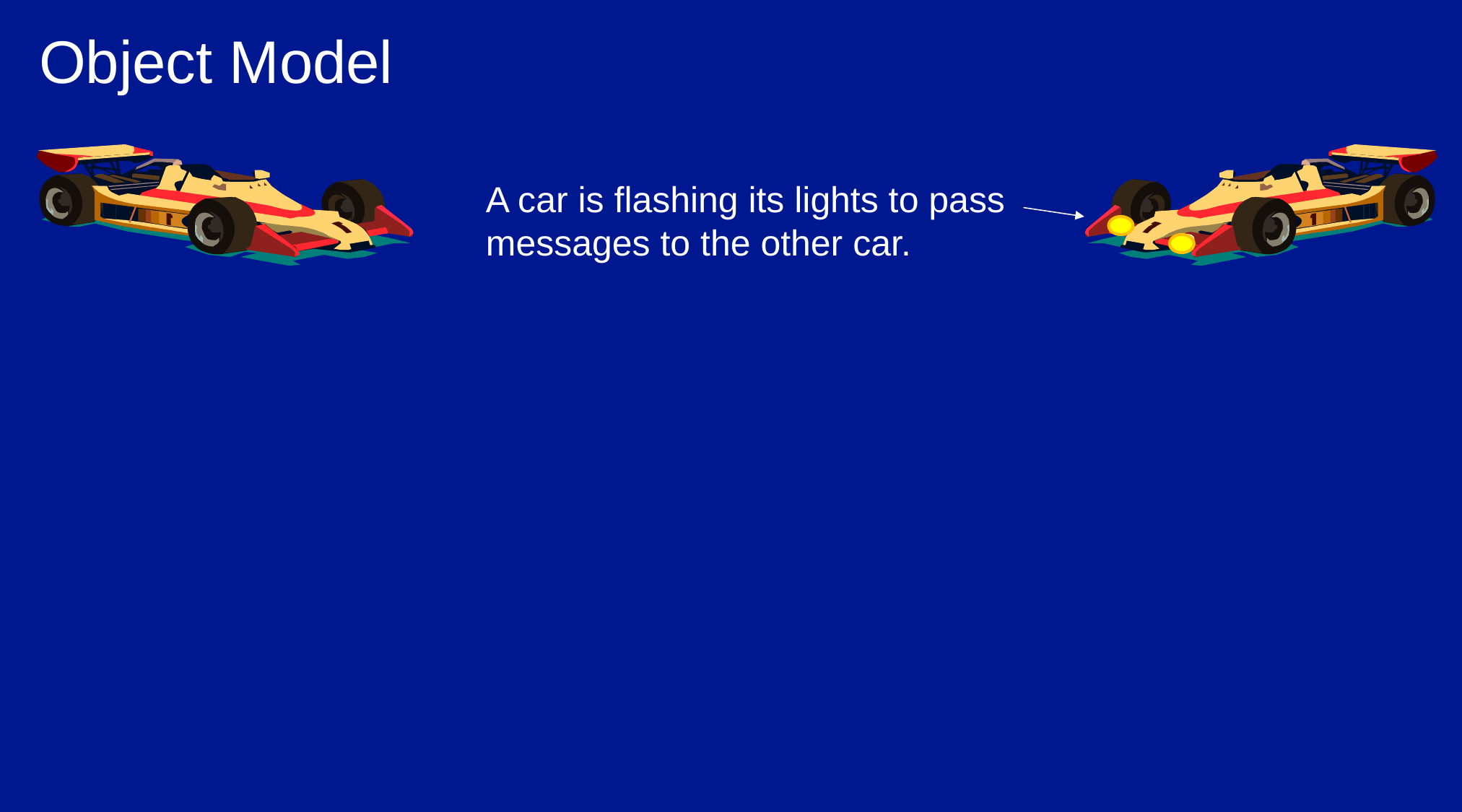

Object Model

A car is flashing its lights to pass messages to the other car.